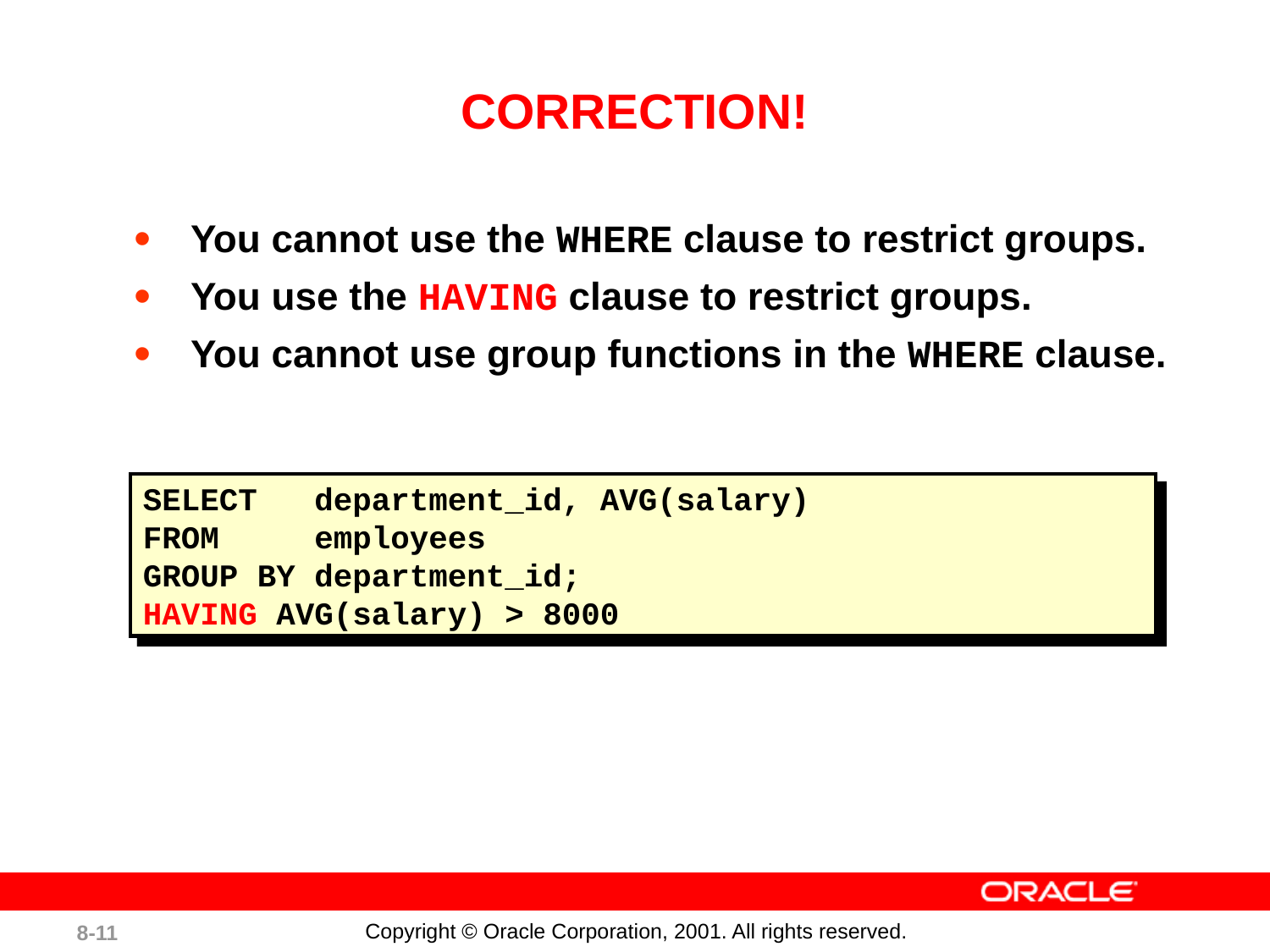

# CORRECTION!
You cannot use the WHERE clause to restrict groups.
You use the HAVING clause to restrict groups.
You cannot use group functions in the WHERE clause.
SELECT   department_id, AVG(salary)
FROM     employees
GROUP BY department_id;
HAVING AVG(salary) > 8000